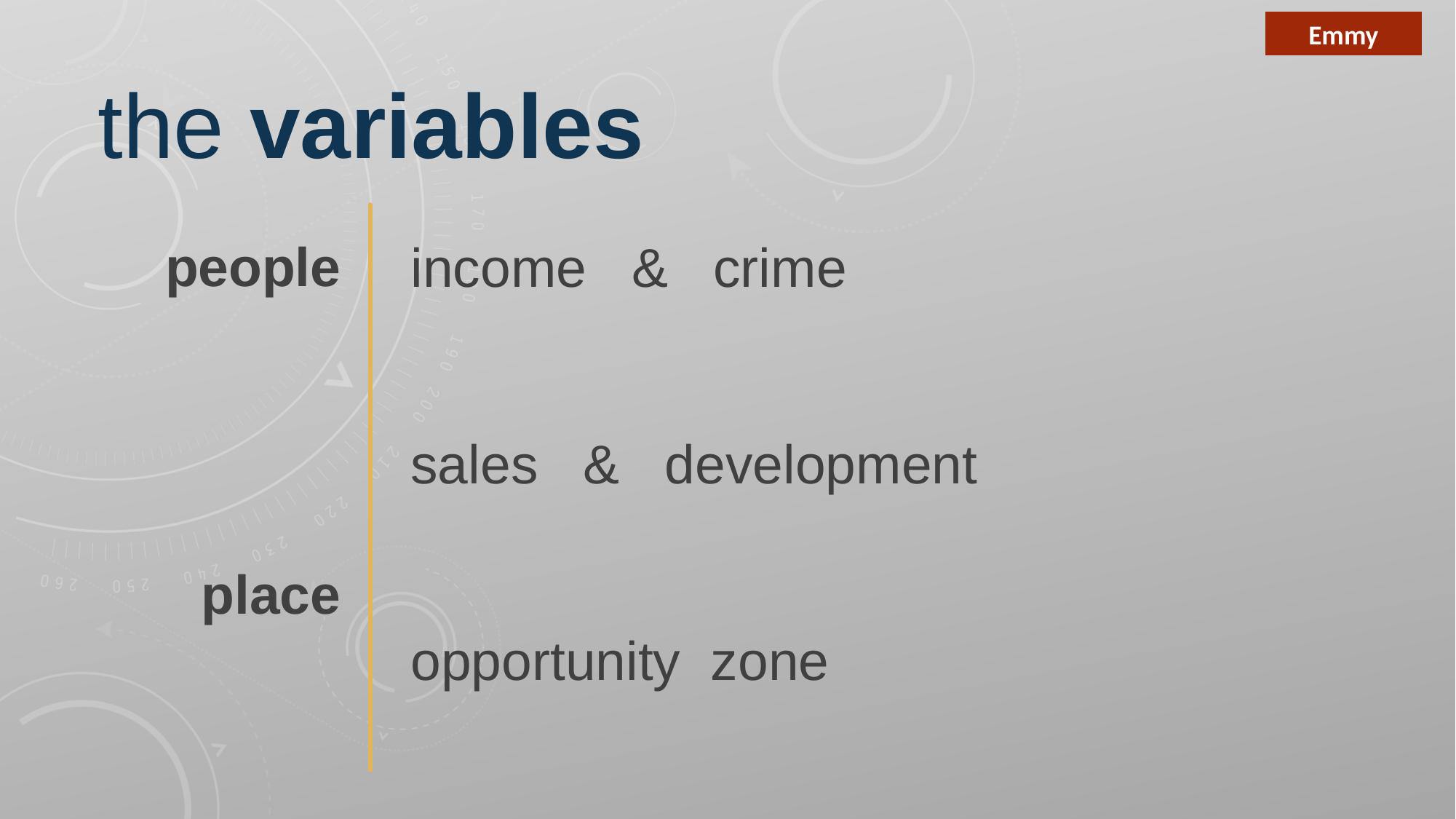

Emmy
the variables
people

place

policy
income   &   crime

sales   &   development

opportunity  zone